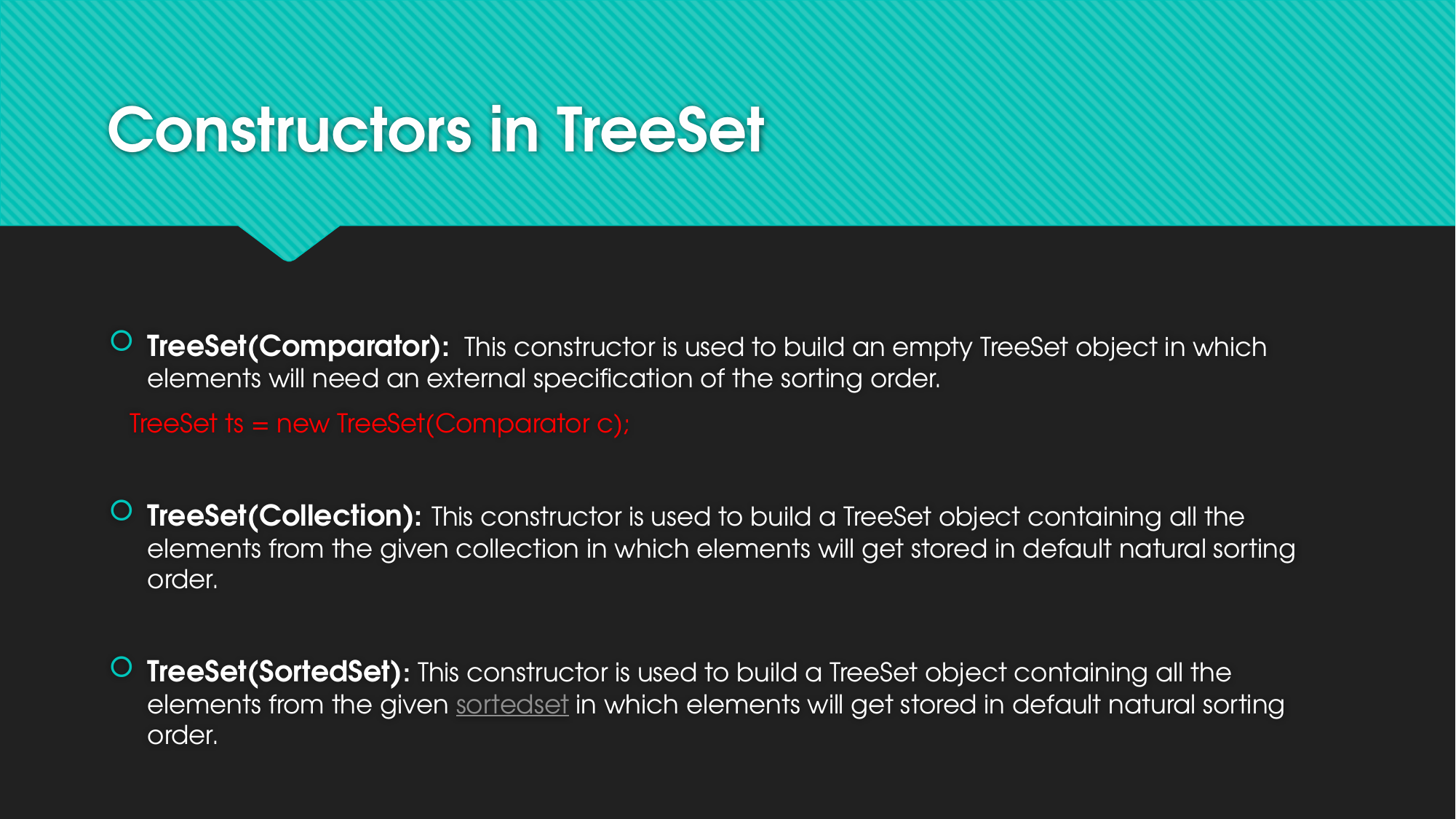

# Constructors in TreeSet
TreeSet(Comparator):  This constructor is used to build an empty TreeSet object in which elements will need an external specification of the sorting order.
   TreeSet ts = new TreeSet(Comparator c);

TreeSet(Collection): This constructor is used to build a TreeSet object containing all the elements from the given collection in which elements will get stored in default natural sorting order.

TreeSet(SortedSet): This constructor is used to build a TreeSet object containing all the elements from the given sortedset in which elements will get stored in default natural sorting order.